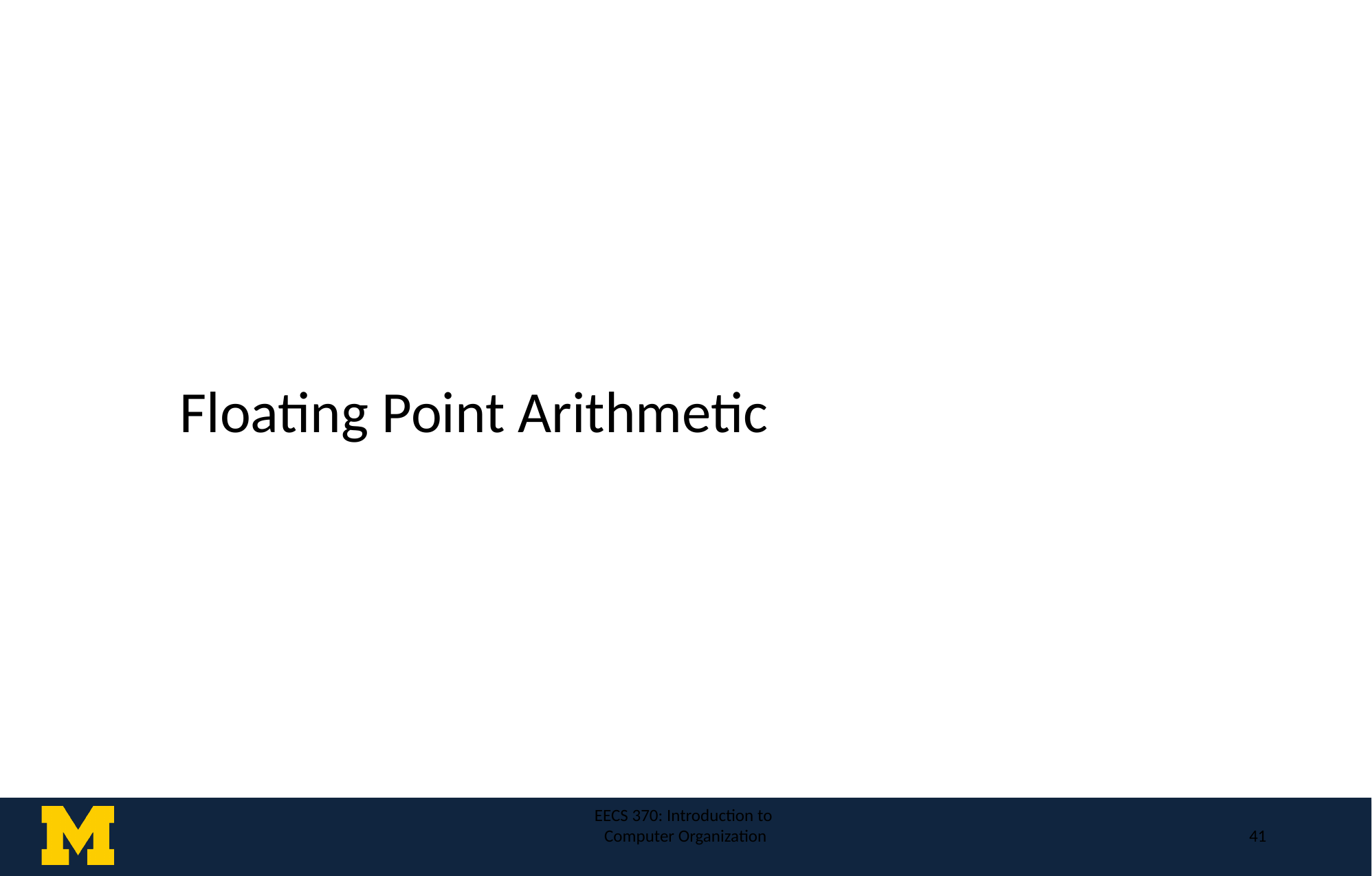

Floating Point Arithmetic
EECS 370: Introduction to
Computer Organization

41